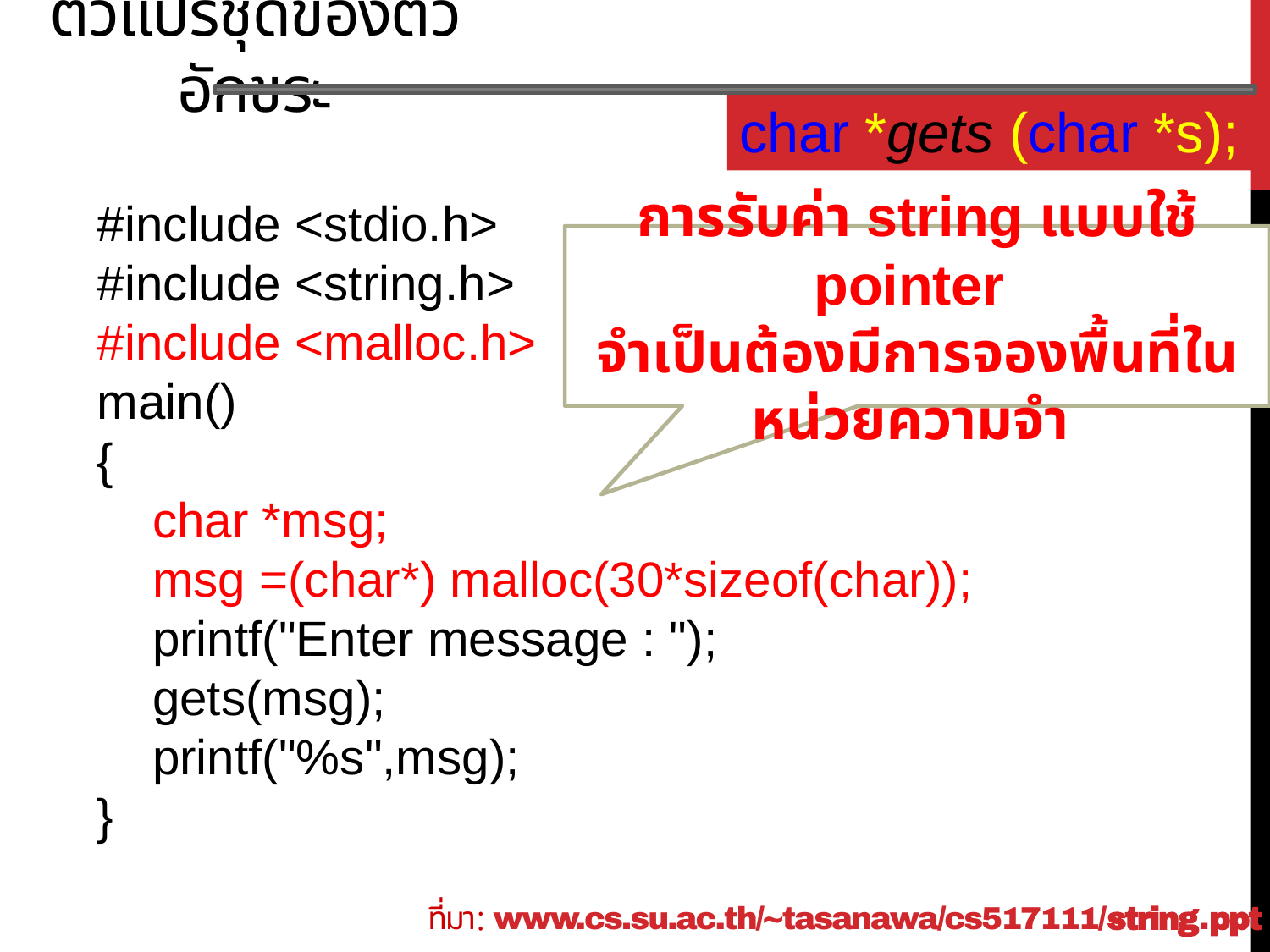

ตัวแปรชุดของตัวอักขระ

char *gets (char *s);
#include <stdio.h>
#include <string.h>
#include <malloc.h>
main()
{
    char *msg;
    msg =(char*) malloc(30*sizeof(char));
    printf("Enter message : ");
    gets(msg);
    printf("%s",msg);
}
การรับค่า string แบบใช้ pointer
จำเป็นต้องมีการจองพื้นที่ในหน่วยความจำ
ที่มา: www.cs.su.ac.th/~tasanawa/cs517111/string.ppt